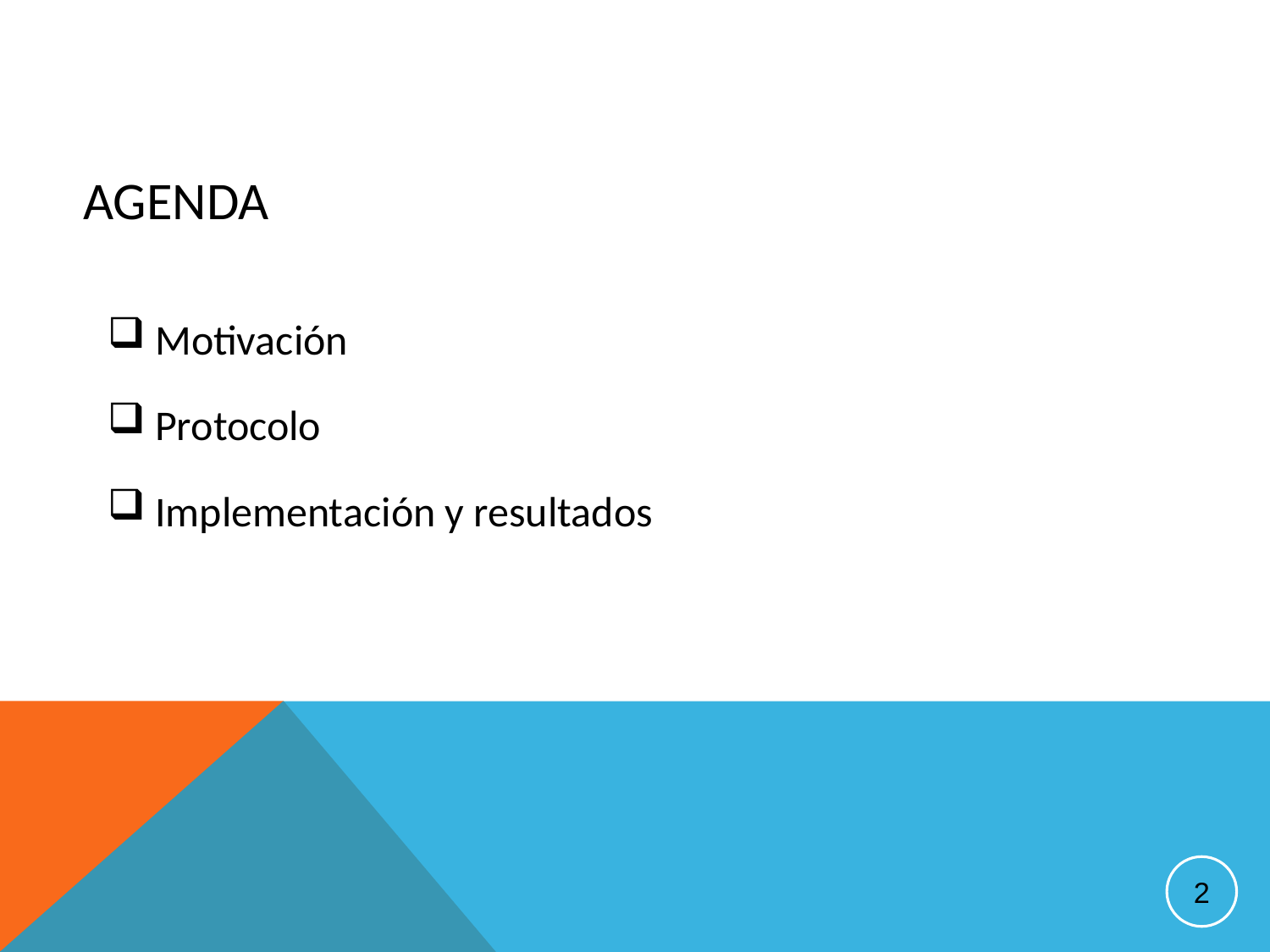

# Agenda
Motivación
Protocolo
Implementación y resultados
2